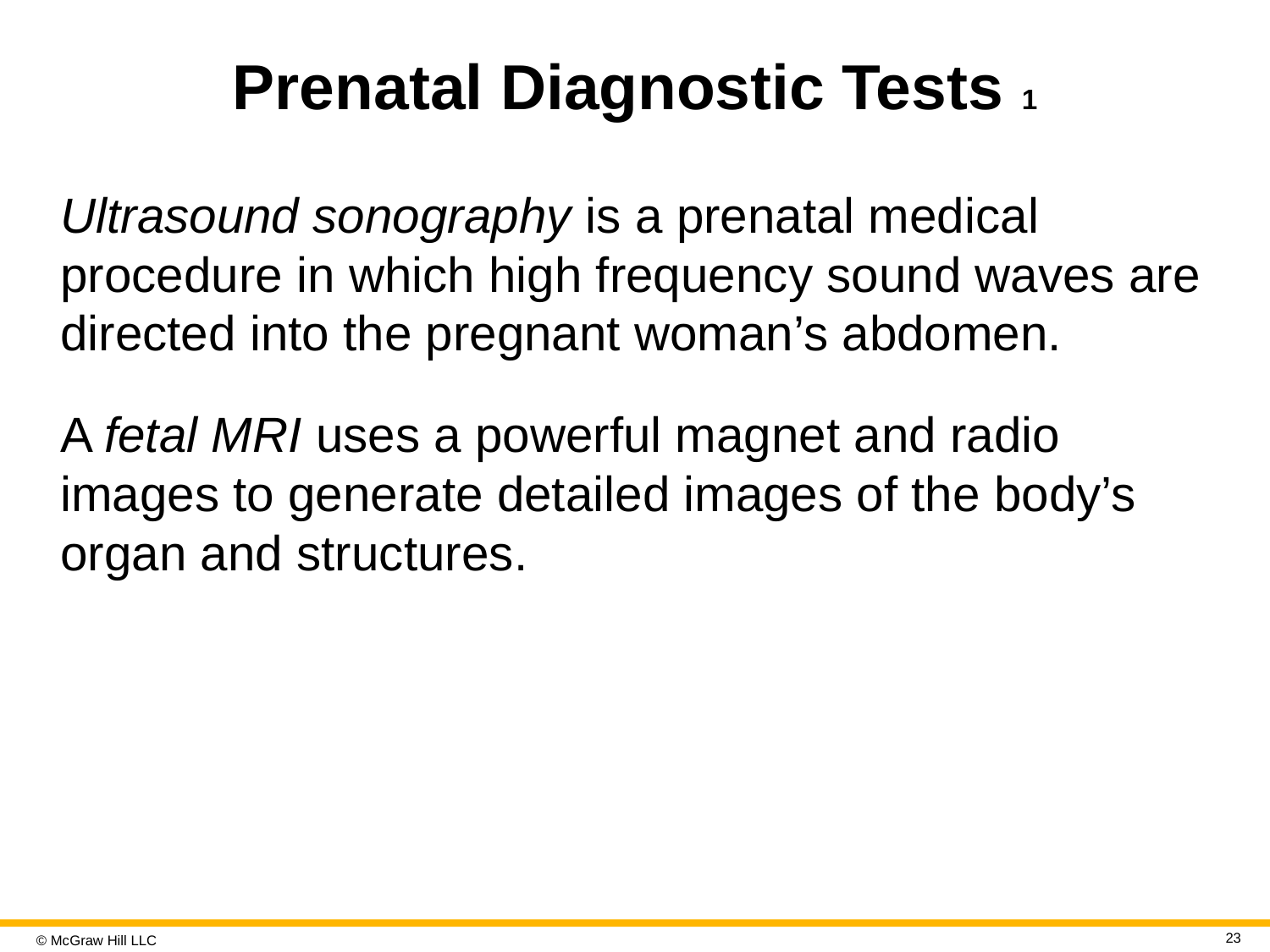

# Prenatal Diagnostic Tests 1
Ultrasound sonography is a prenatal medical procedure in which high frequency sound waves are directed into the pregnant woman’s abdomen.
A fetal MRI uses a powerful magnet and radio images to generate detailed images of the body’s organ and structures.
23